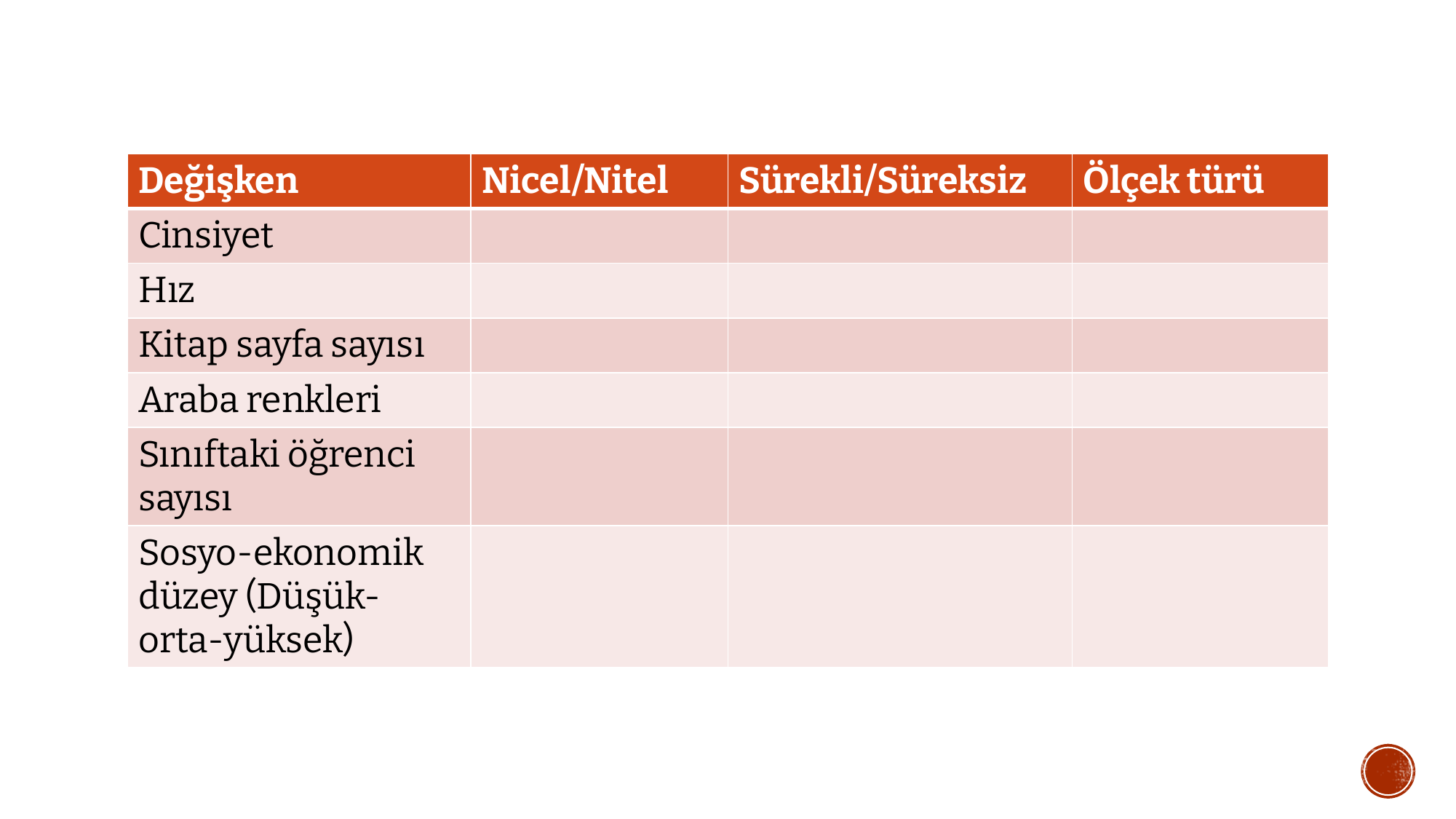

#
| Değişken | Nicel/Nitel | Sürekli/Süreksiz | Ölçek türü |
| --- | --- | --- | --- |
| Cinsiyet |  |  |  |
| Hız |  |  |  |
| Kitap sayfa sayısı |  |  |  |
| Araba renkleri |  |  |  |
| Sınıftaki öğrenci sayısı |  |  |  |
| Sosyo-ekonomik düzey (Düşük-orta-yüksek) |  |  |  |